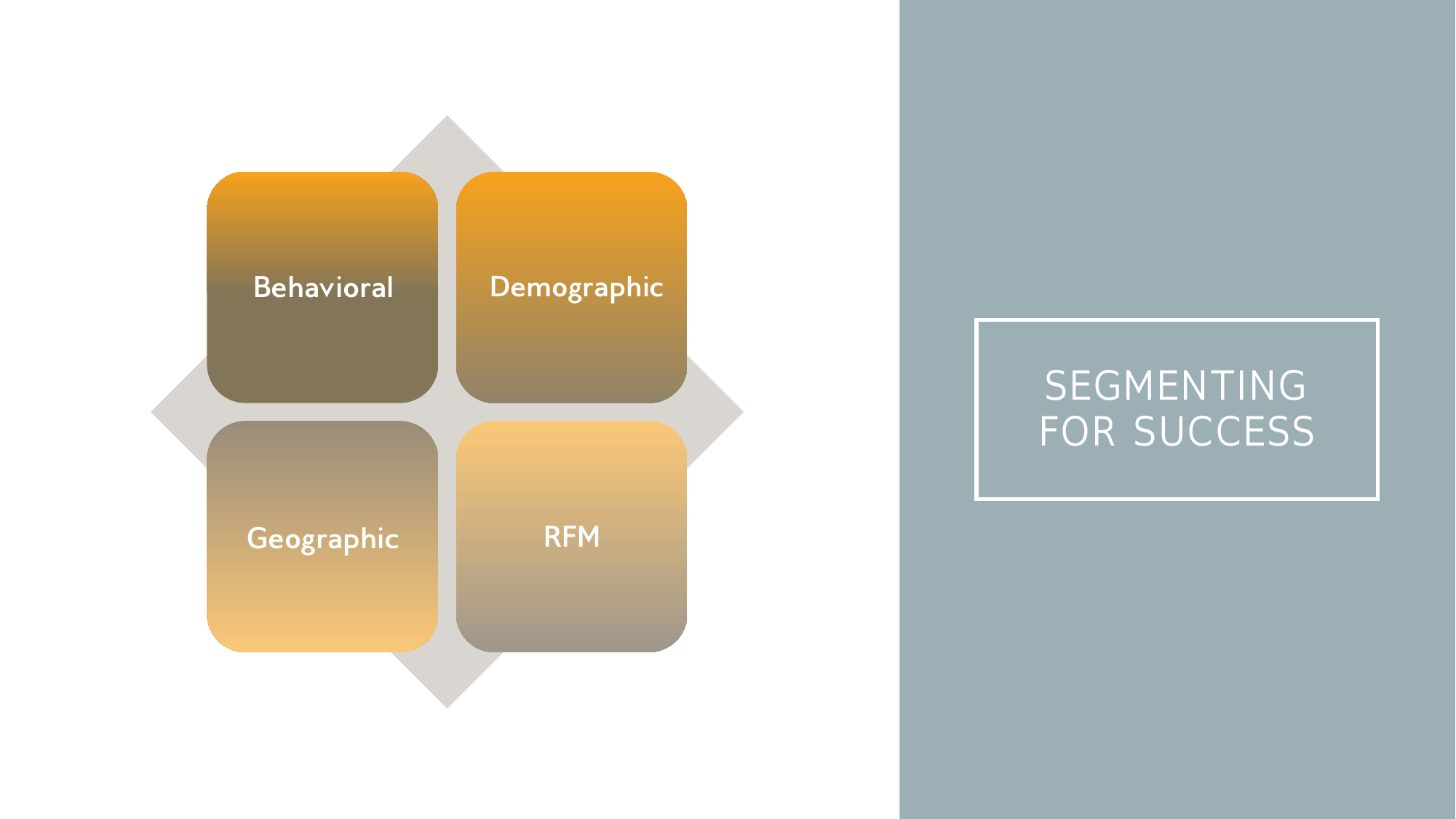

Behavioral
Demographic

Geographic

RFM
# Segmenting for success